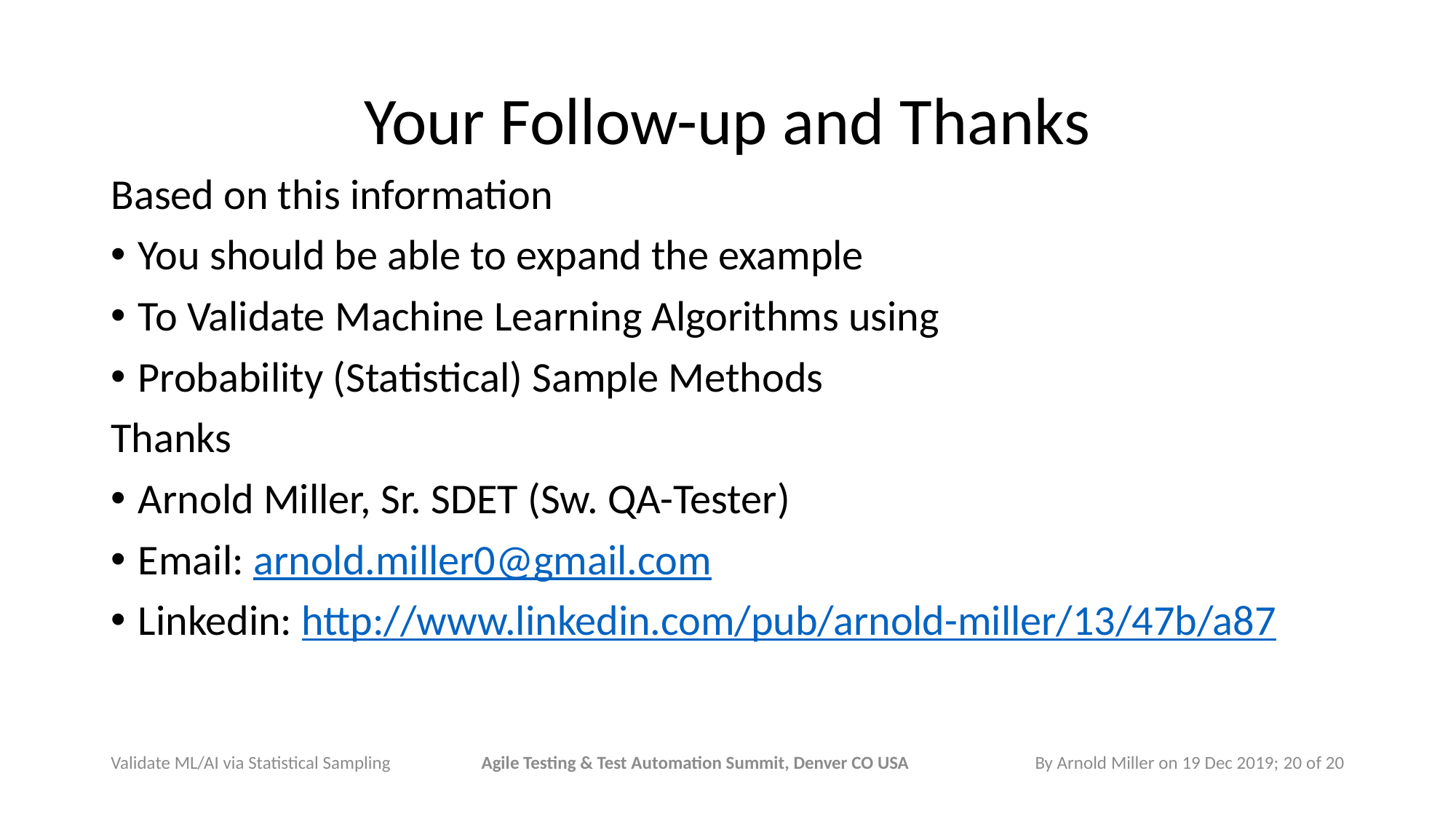

# Your Follow-up and Thanks
Based on this information
You should be able to expand the example
To Validate Machine Learning Algorithms using
Probability (Statistical) Sample Methods
Thanks
Arnold Miller, Sr. SDET (Sw. QA-Tester)
Email: arnold.miller0@gmail.com
Linkedin: http://www.linkedin.com/pub/arnold-miller/13/47b/a87

By Arnold Miller on 19 Dec 2019; 20 of 20
Agile Testing & Test Automation Summit, Denver CO USA
Validate ML/AI via Statistical Sampling